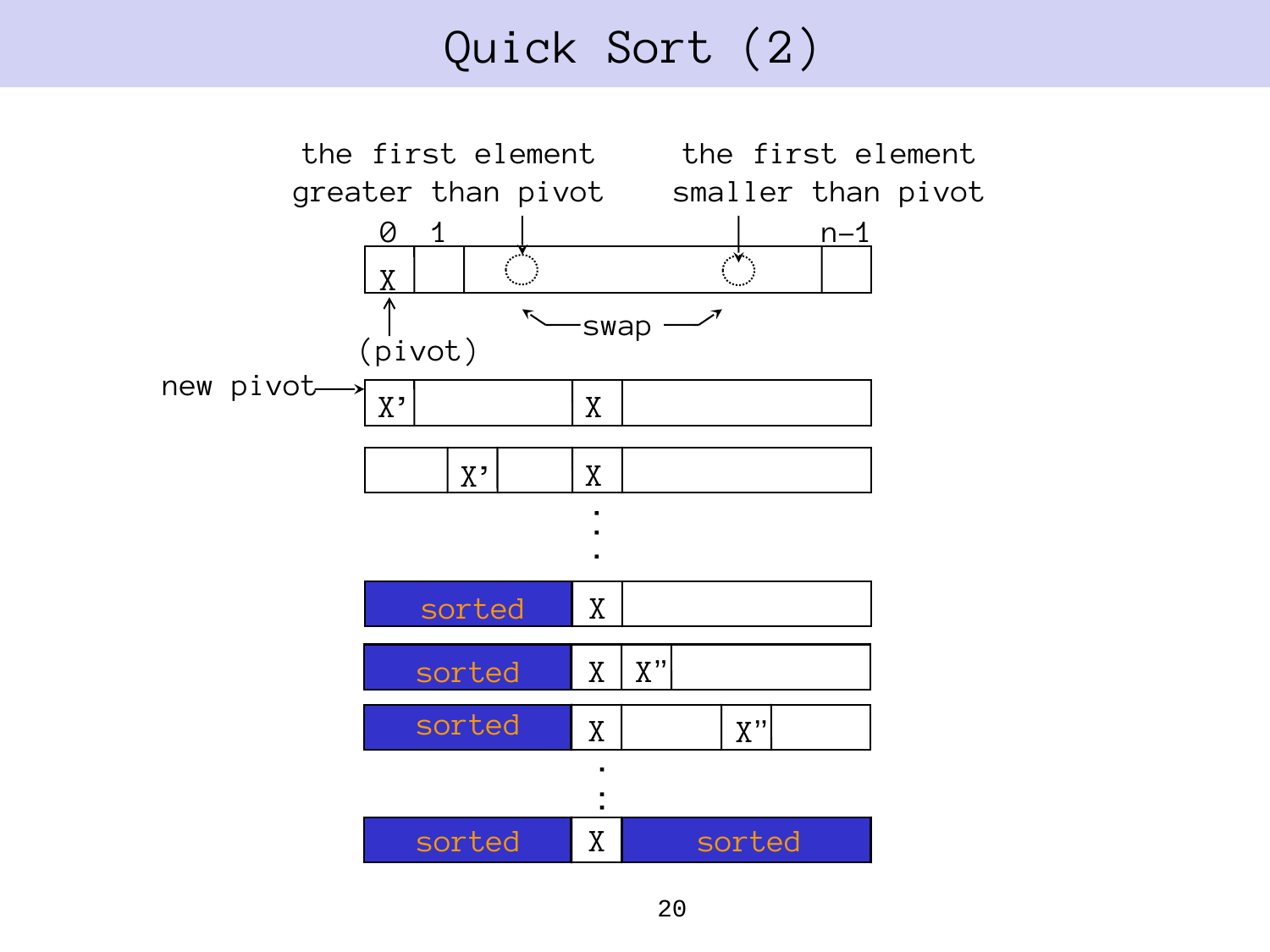

# Quick Sort (2)
the first element greater than pivot
the first element smaller than pivot
0
1
n-1

X

swap

 (pivot)
new pivot
X’

X

X
X’
·
·
.
sorted

X

sorted
X
X’’
sorted

X

X’’
·
.
·
sorted
X
sorted

20